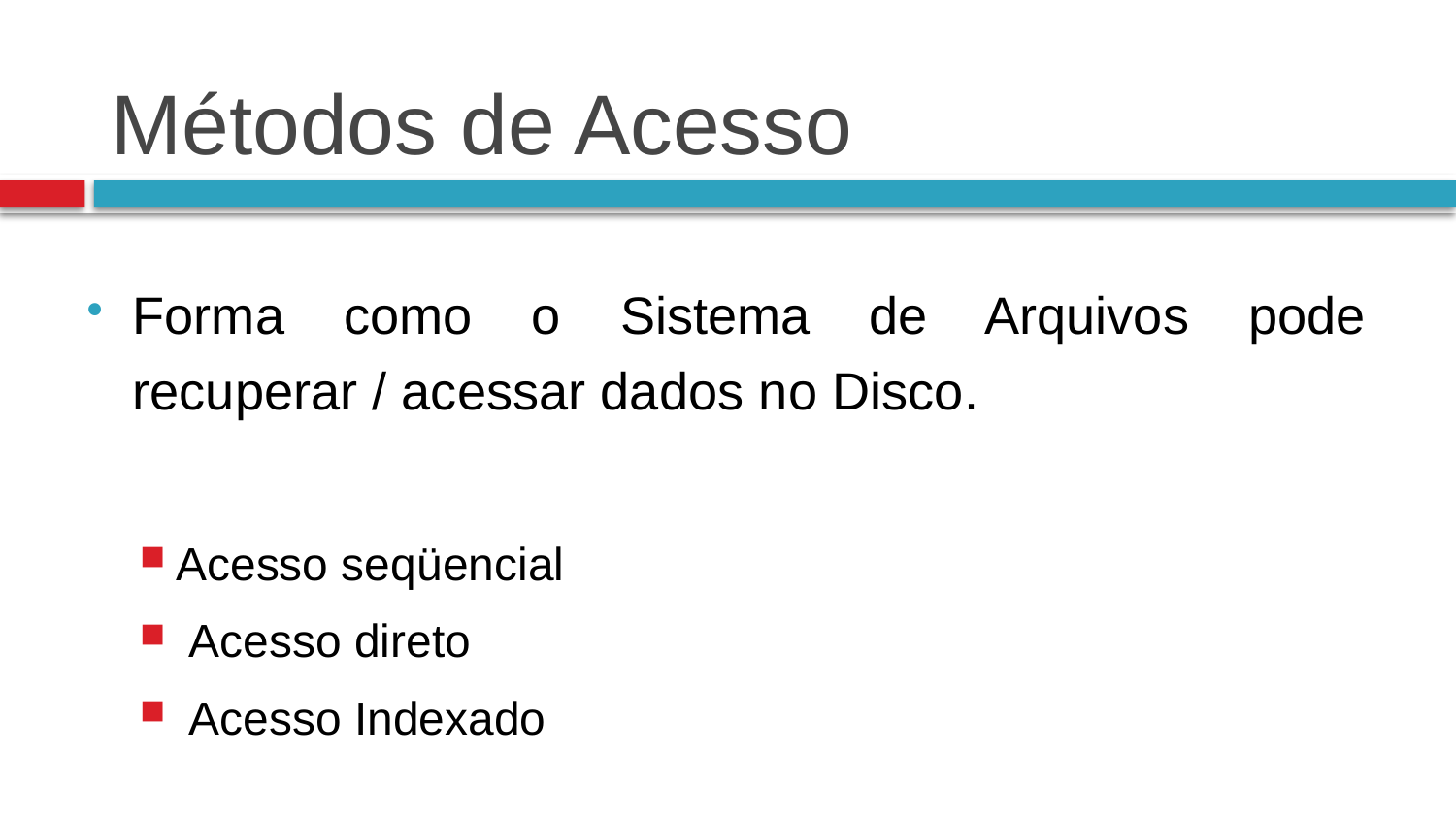

# Métodos de Acesso
Forma como o Sistema de Arquivos pode recuperar / acessar dados no Disco.

Acesso seqüencial
 Acesso direto
 Acesso Indexado